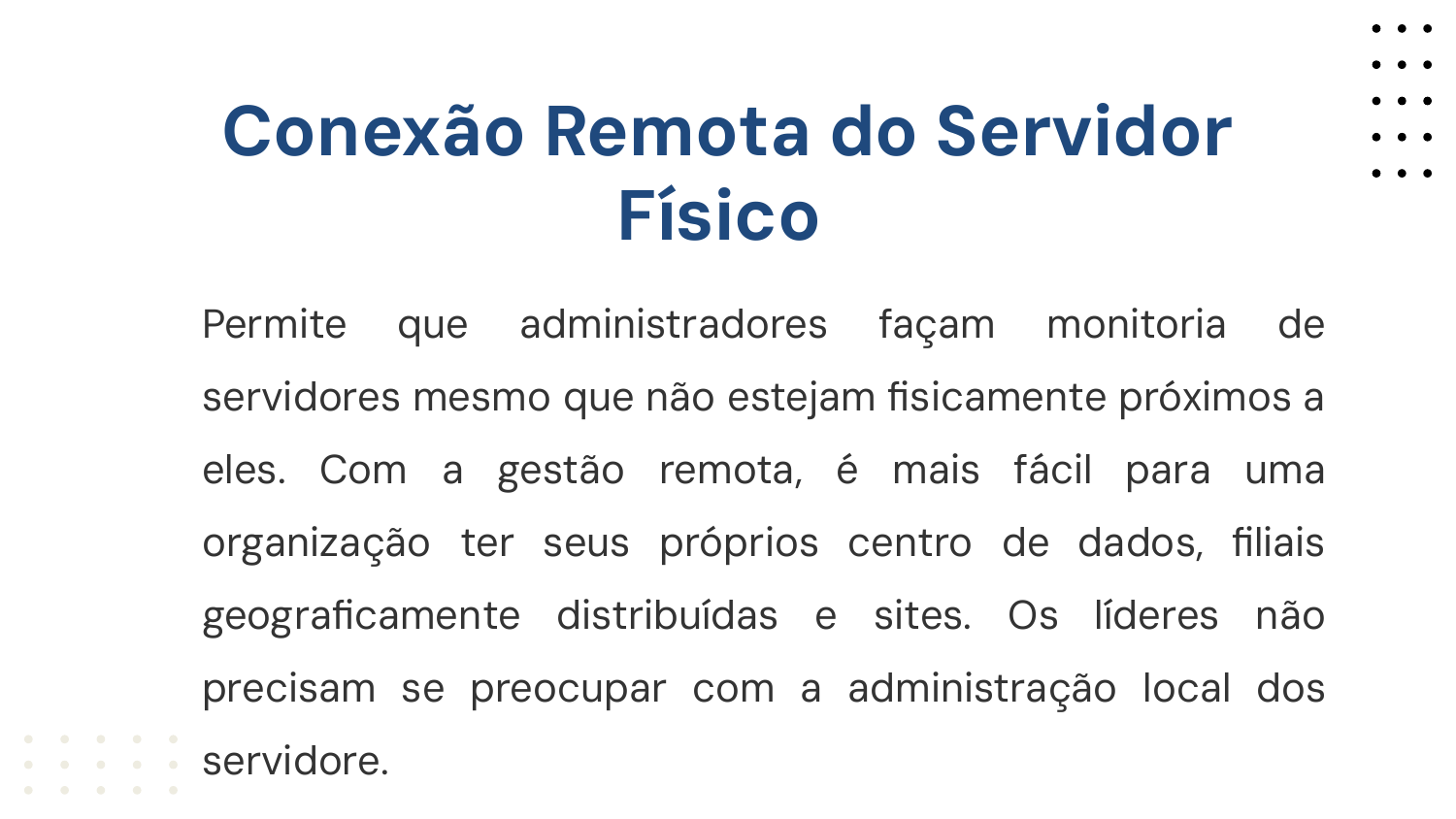

# Conexão Remota do Servidor Físico
Permite que administradores façam monitoria de servidores mesmo que não estejam fisicamente próximos a eles. Com a gestão remota, é mais fácil para uma organização ter seus próprios centro de dados, filiais geograficamente distribuídas e sites. Os líderes não precisam se preocupar com a administração local dos servidore.